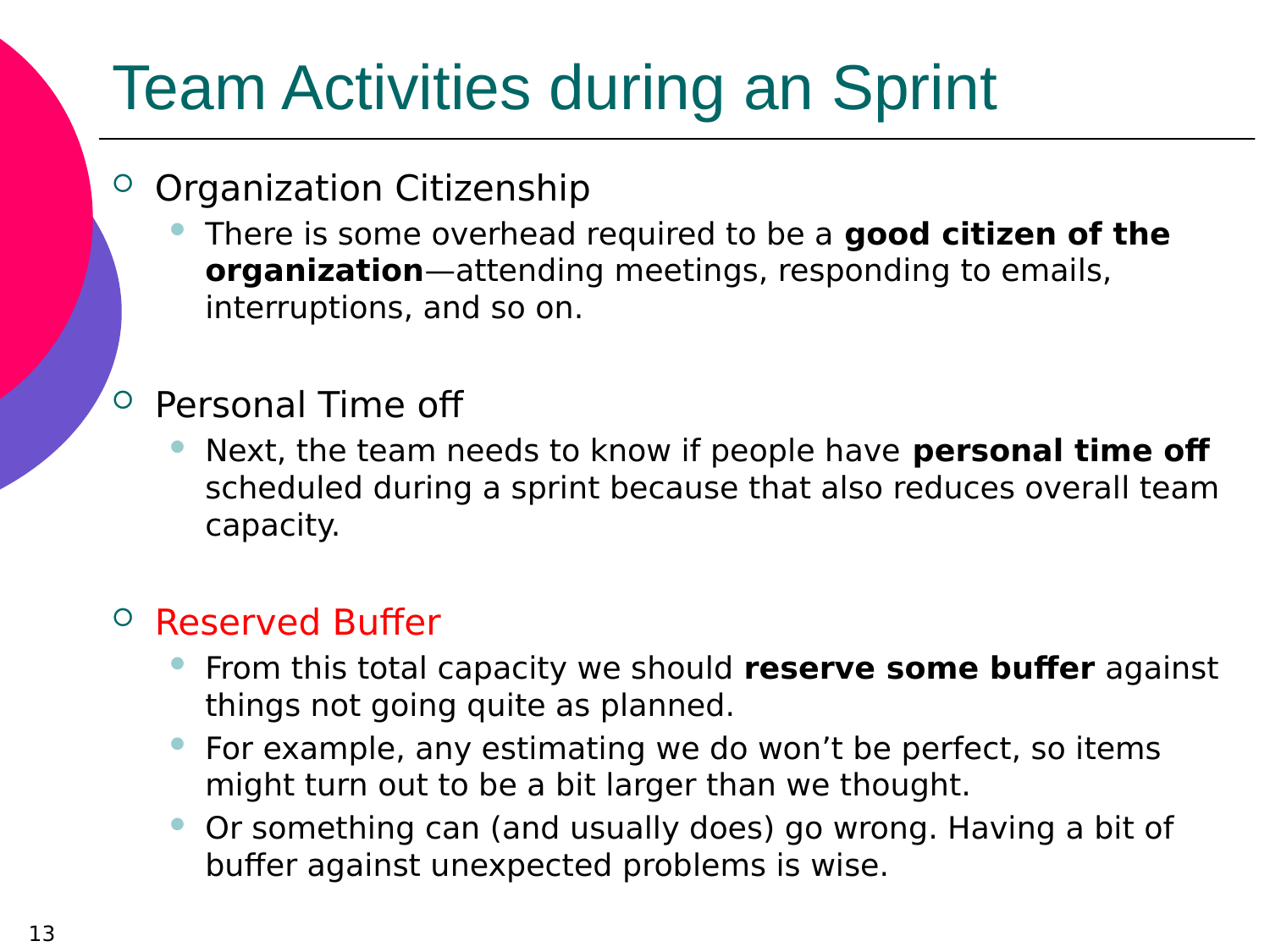

# Team Activities during an Sprint
Organization Citizenship
There is some overhead required to be a good citizen of the organization—attending meetings, responding to emails, interruptions, and so on.

Personal Time off
Next, the team needs to know if people have personal time off scheduled during a sprint because that also reduces overall team capacity.

Reserved Buffer
From this total capacity we should reserve some buffer against things not going quite as planned.
For example, any estimating we do won’t be perfect, so items might turn out to be a bit larger than we thought.
Or something can (and usually does) go wrong. Having a bit of buffer against unexpected problems is wise.

13